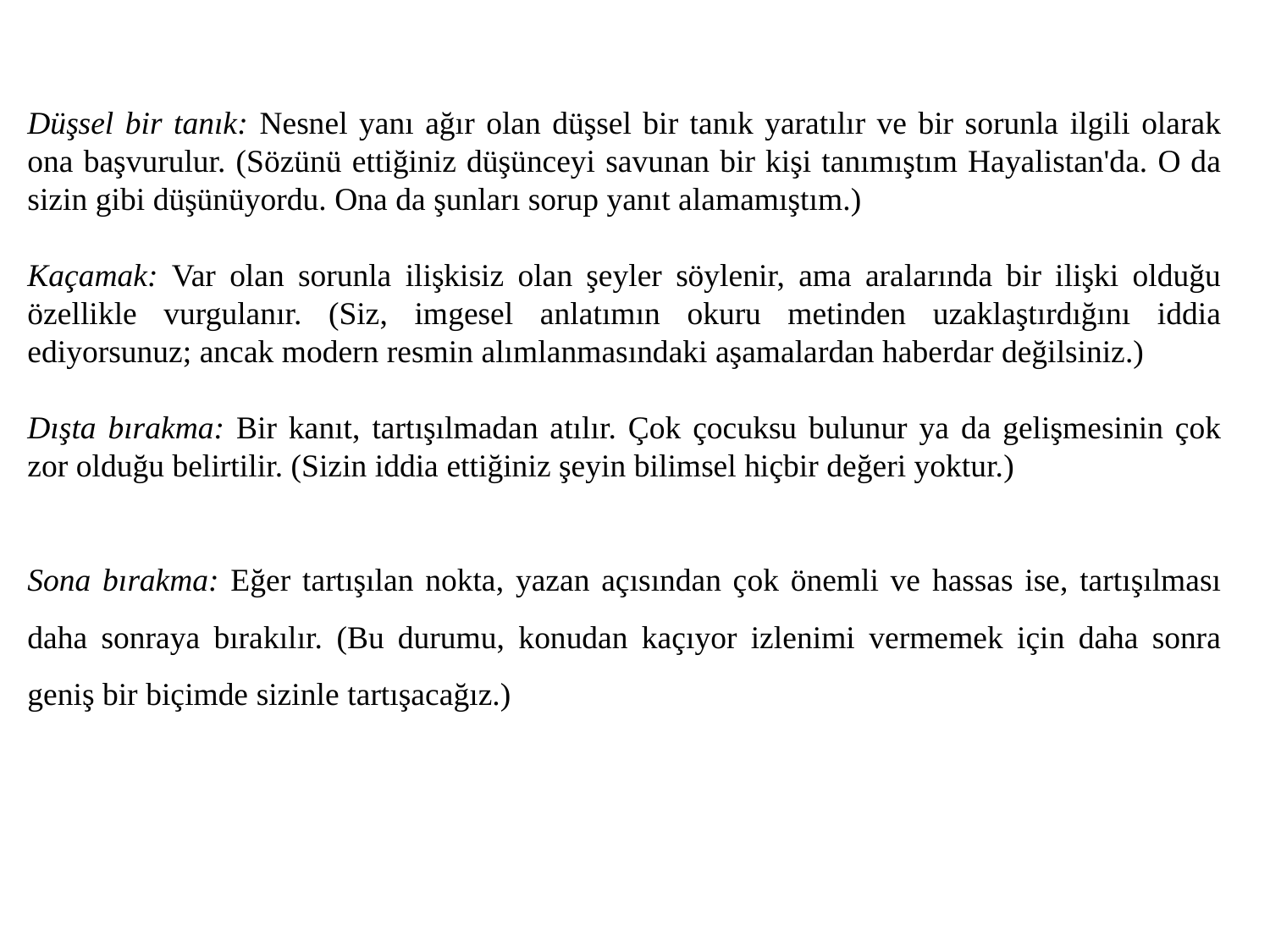

Düşsel bir tanık: Nesnel yanı ağır olan düşsel bir tanık yaratılır ve bir sorunla ilgili olarak ona başvurulur. (Sözünü ettiğiniz düşünceyi savunan bir kişi tanımıştım Hayalistan'da. O da sizin gibi düşünüyordu. Ona da şunları sorup yanıt alamamıştım.)

Kaçamak: Var olan sorunla ilişkisiz olan şeyler söylenir, ama aralarında bir ilişki olduğu özellikle vurgulanır. (Siz, imgesel anlatımın okuru metinden uzaklaştırdığını iddia ediyorsunuz; ancak modern resmin alımlanmasındaki aşamalardan haberdar değilsiniz.)

Dışta bırakma: Bir kanıt, tartışılmadan atılır. Çok çocuksu bulunur ya da gelişmesinin çok zor olduğu belirtilir. (Sizin iddia ettiğiniz şeyin bilimsel hiçbir değeri yoktur.)

Sona bırakma: Eğer tartışılan nokta, yazan açısından çok önemli ve hassas ise, tartışılması daha sonraya bırakılır. (Bu durumu, konudan kaçıyor izlenimi vermemek için daha sonra geniş bir biçimde sizinle tartışacağız.)